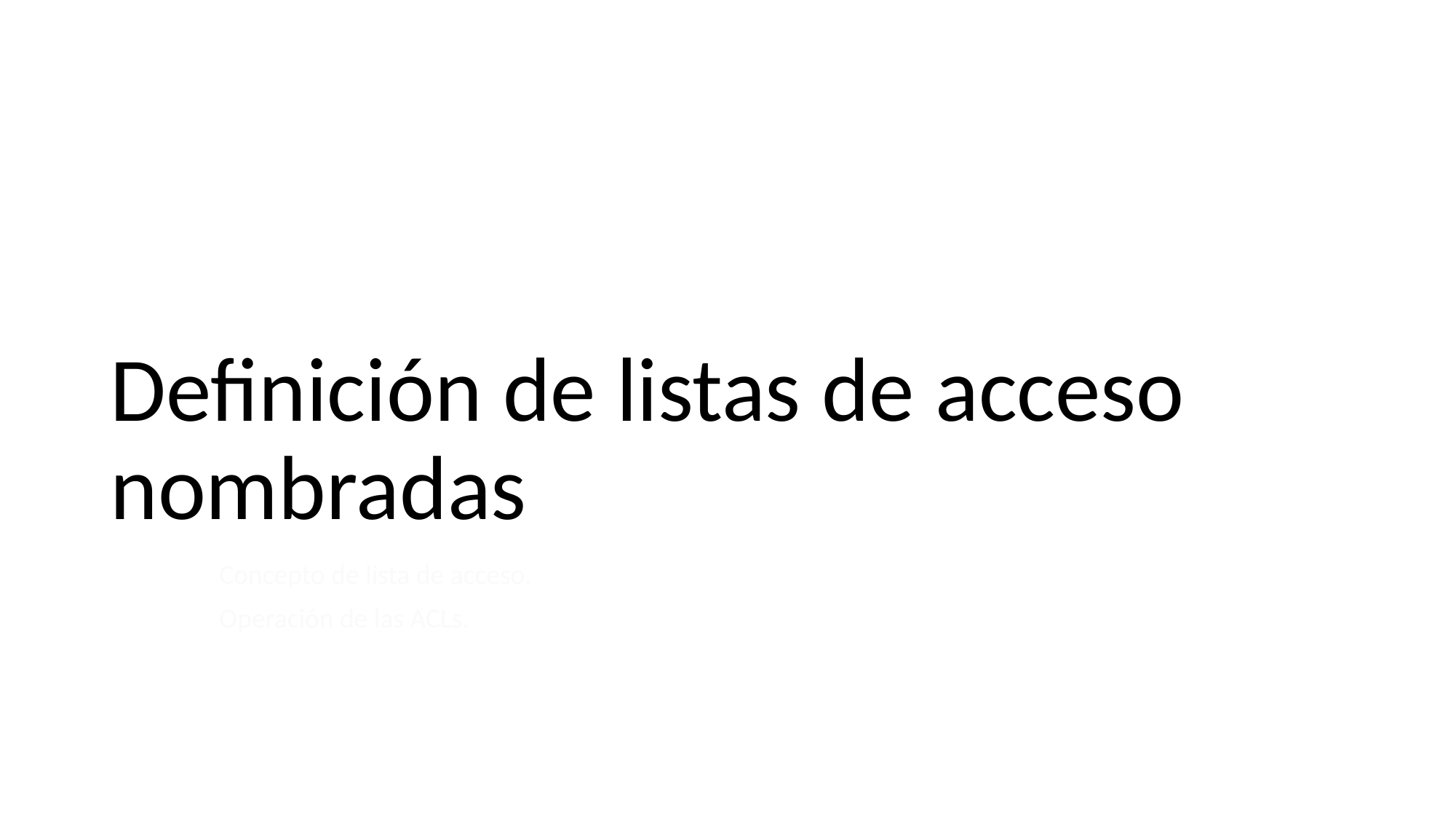

# Definición de listas de acceso nombradas
Concepto de lista de acceso.
Operación de las ACLs.